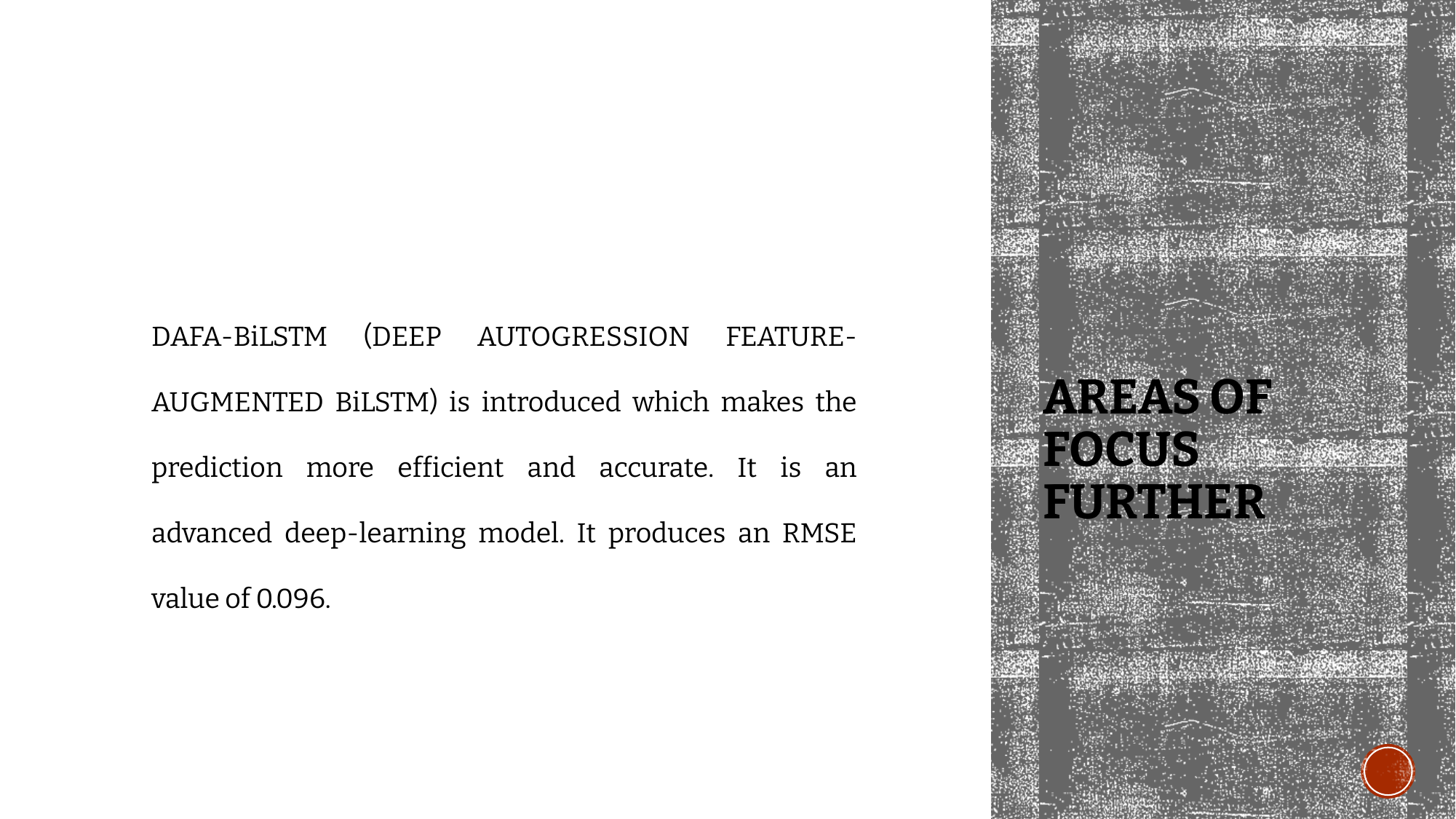

DAFA-BiLSTM (DEEP AUTOGRESSION FEATURE- AUGMENTED BiLSTM) is introduced which makes the prediction more efficient and accurate. It is an advanced deep-learning model. It produces an RMSE value of 0.096.
# Areas of focus further